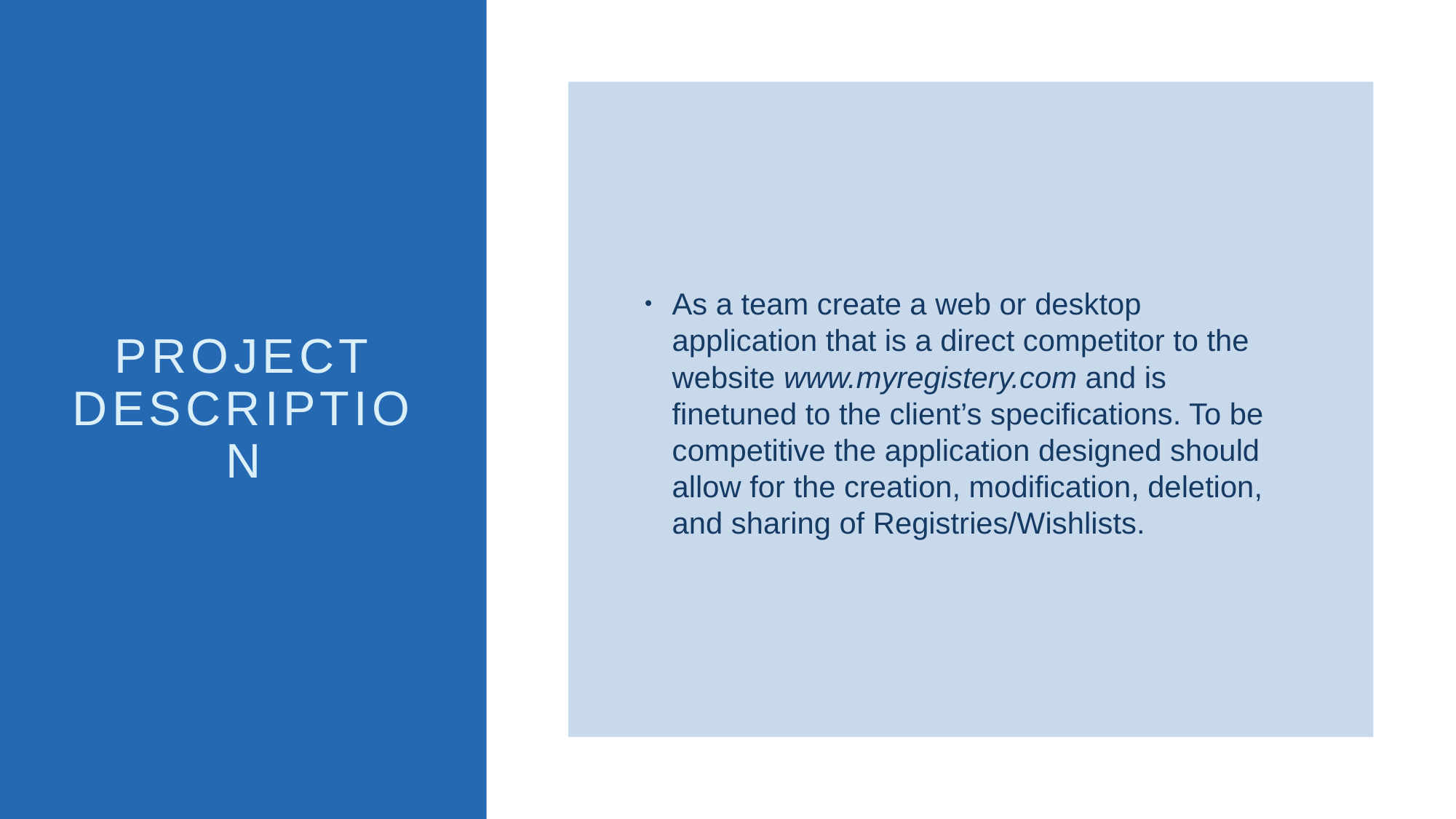

As a team create a web or desktop application that is a direct competitor to the website www.myregistery.com and is finetuned to the client’s specifications. To be competitive the application designed should allow for the creation, modification, deletion, and sharing of Registries/Wishlists.
# Project Description